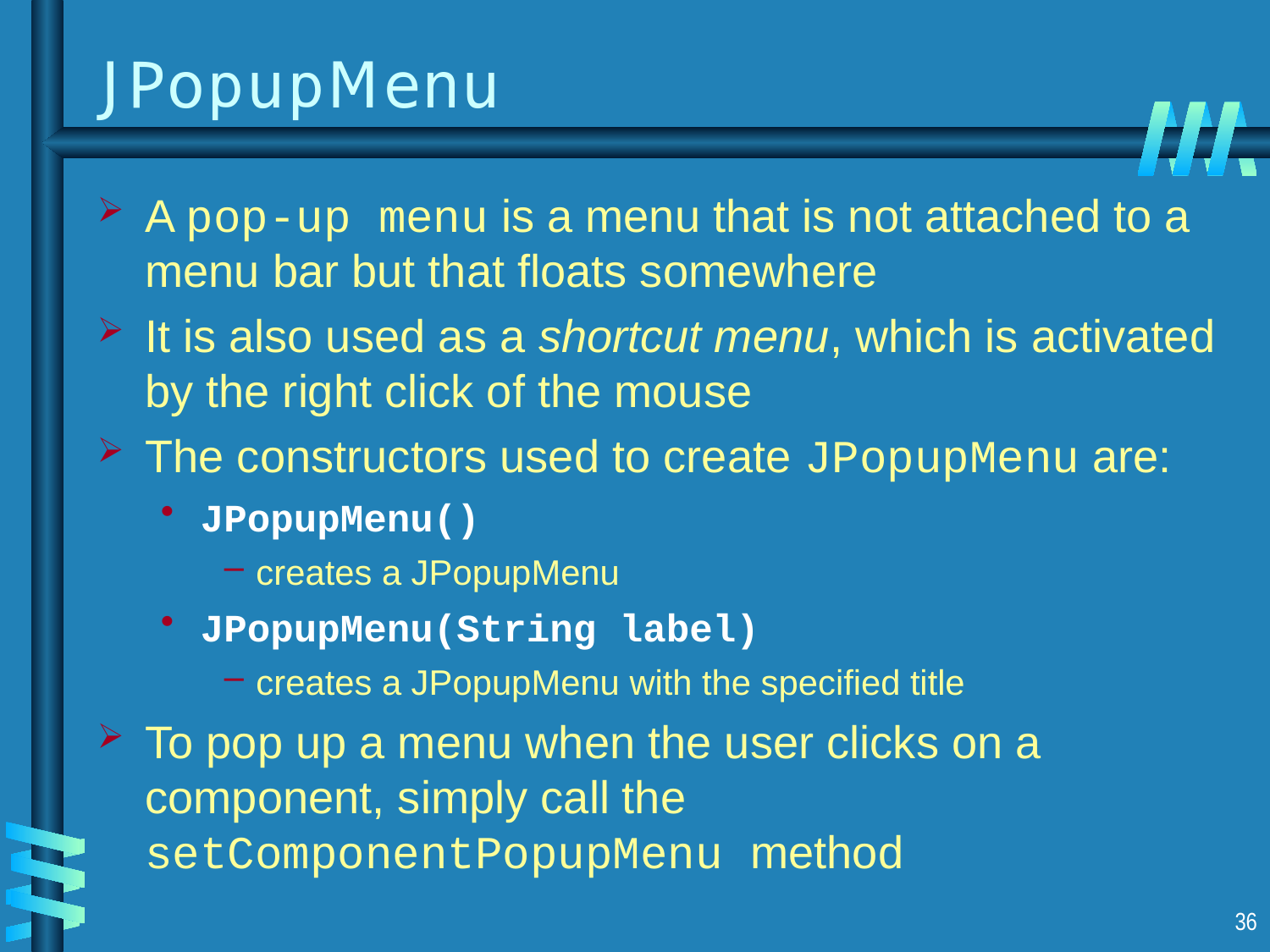

# JPopupMenu
A pop-up menu is a menu that is not attached to a menu bar but that floats somewhere
It is also used as a shortcut menu, which is activated by the right click of the mouse
The constructors used to create JPopupMenu are:
JPopupMenu()
creates a JPopupMenu
JPopupMenu(String label)
creates a JPopupMenu with the specified title
To pop up a menu when the user clicks on a component, simply call the setComponentPopupMenu method
36